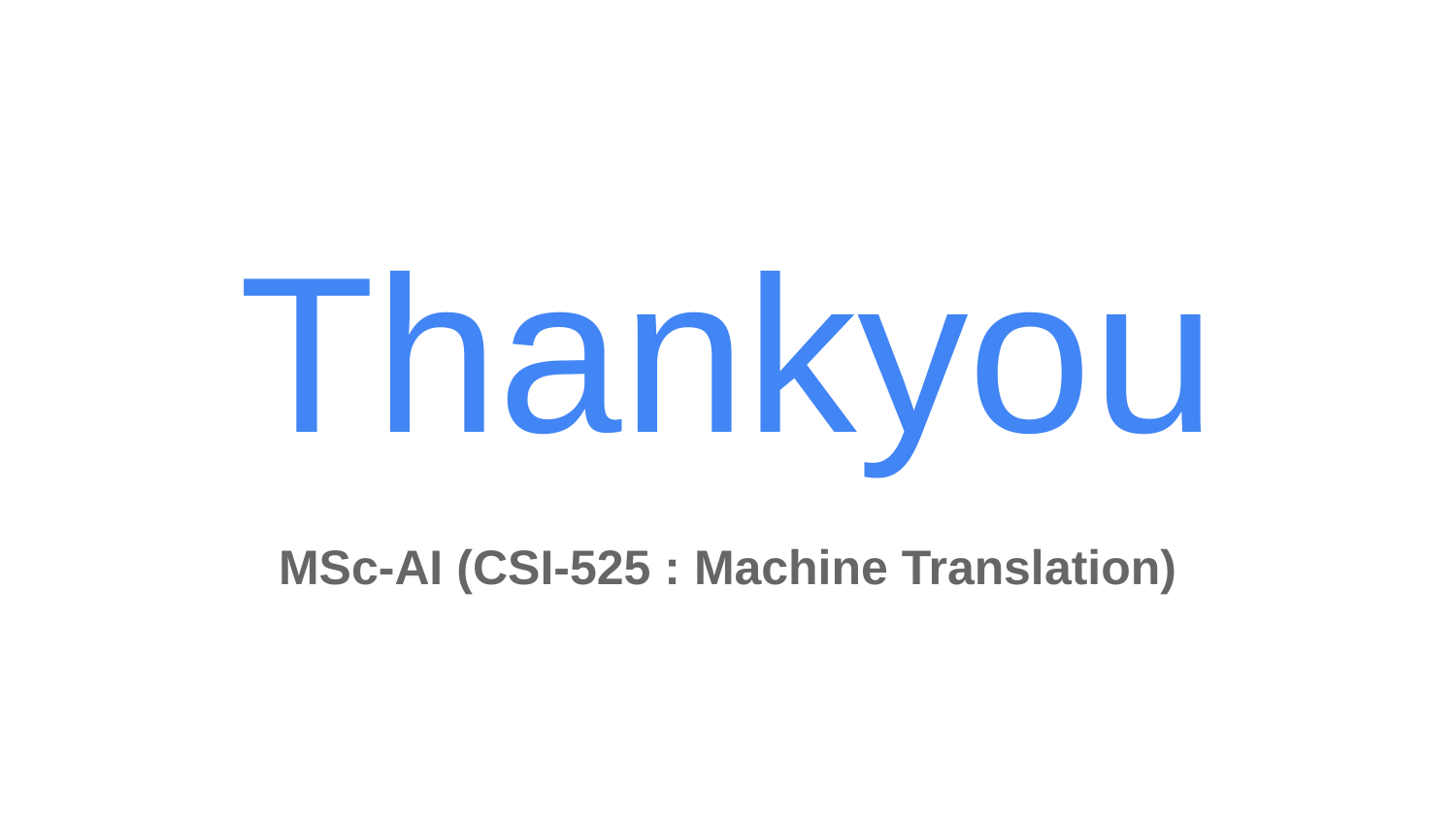

# Thankyou
MSc-AI (CSI-525 : Machine Translation)